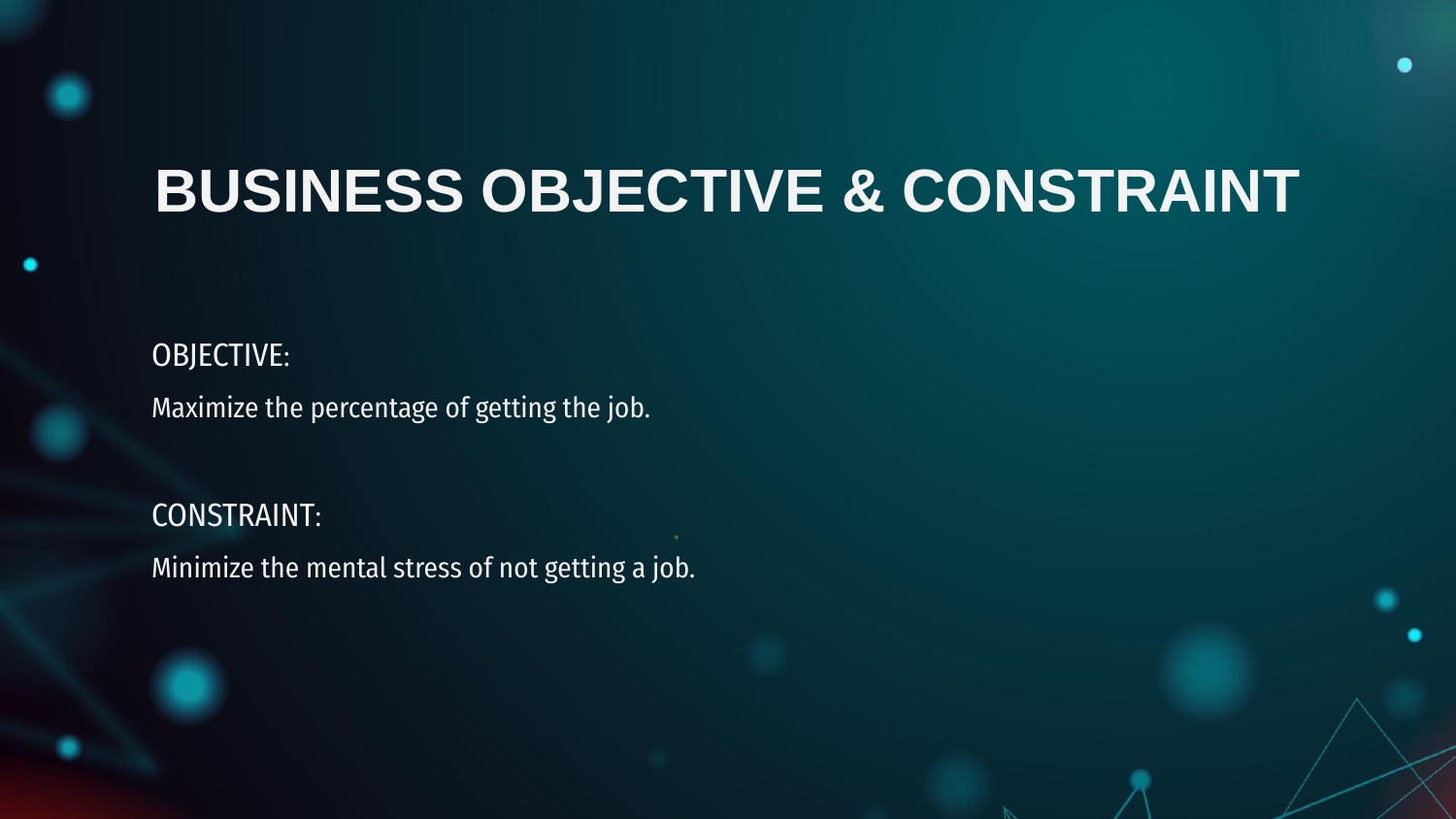

# BUSINESS OBJECTIVE & CONSTRAINT
OBJECTIVE:
Maximize the percentage of getting the job.

CONSTRAINT:
Minimize the mental stress of not getting a job.